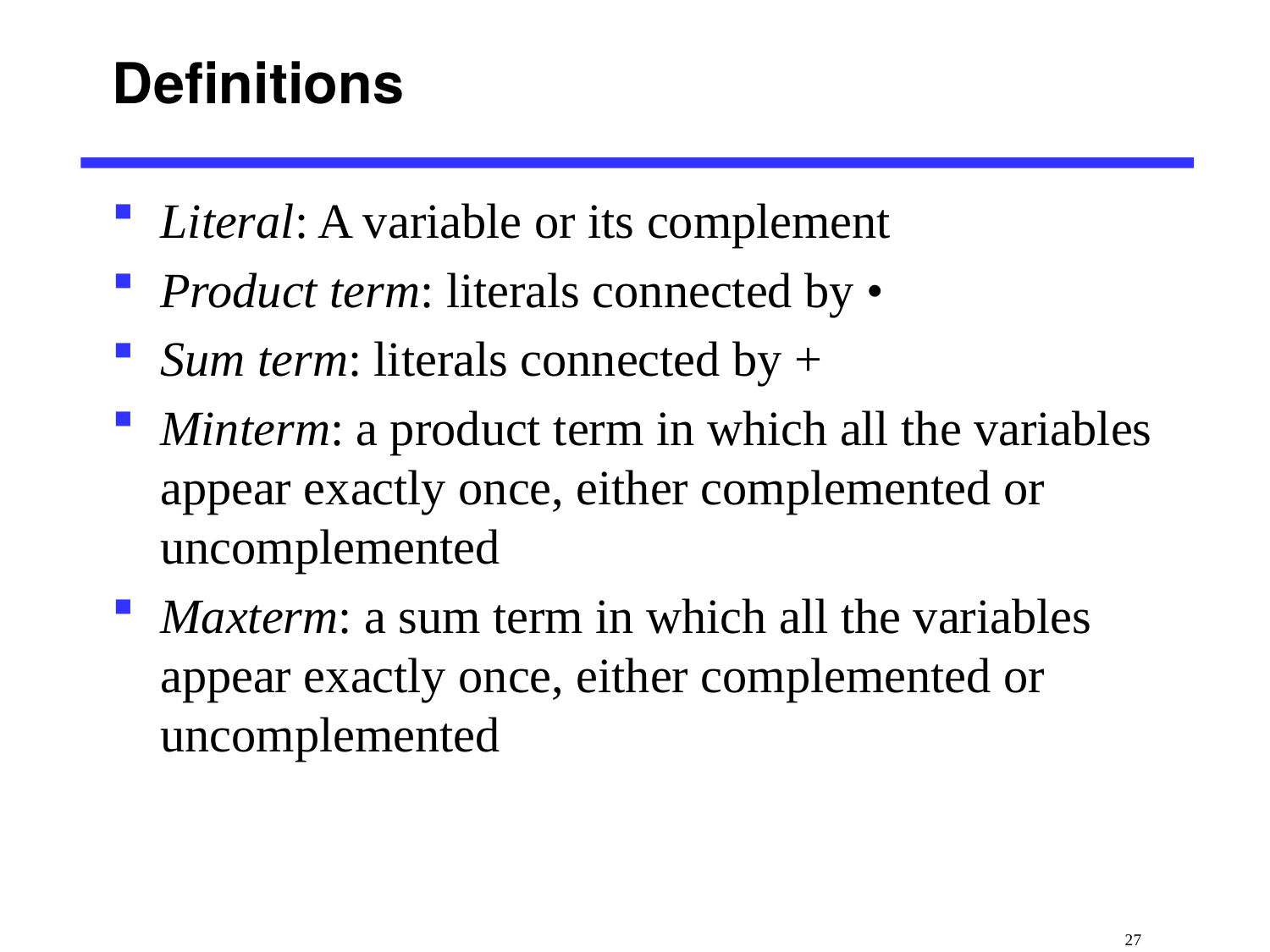

# Definitions
Literal: A variable or its complement
Product term: literals connected by •
Sum term: literals connected by +
Minterm: a product term in which all the variables appear exactly once, either complemented or uncomplemented
Maxterm: a sum term in which all the variables appear exactly once, either complemented or uncomplemented
                           27